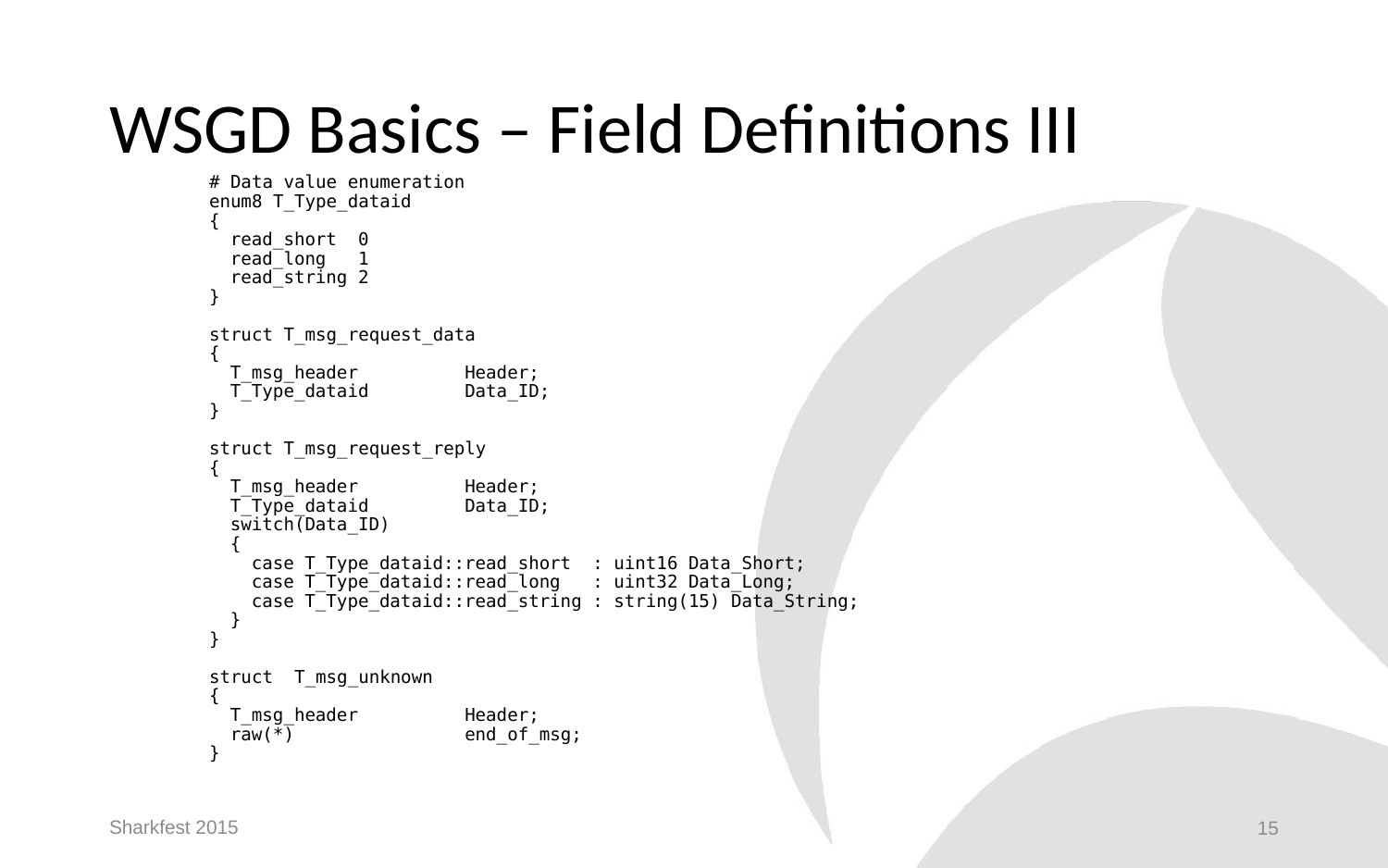

# WSGD Basics – Field Definitions III
# Data value enumeration
enum8 T_Type_dataid
{
  read_short  0
  read_long   1
  read_string 2
}

struct T_msg_request_data
{
  T_msg_header          Header;
  T_Type_dataid         Data_ID;
}

struct T_msg_request_reply
{
  T_msg_header          Header;
  T_Type_dataid         Data_ID;
  switch(Data_ID)
  {
    case T_Type_dataid::read_short  : uint16 Data_Short;
    case T_Type_dataid::read_long   : uint32 Data_Long;
    case T_Type_dataid::read_string : string(15) Data_String;
  }
}

struct  T_msg_unknown
{
  T_msg_header          Header;
  raw(*)                end_of_msg;
}
Sharkfest 2015
15